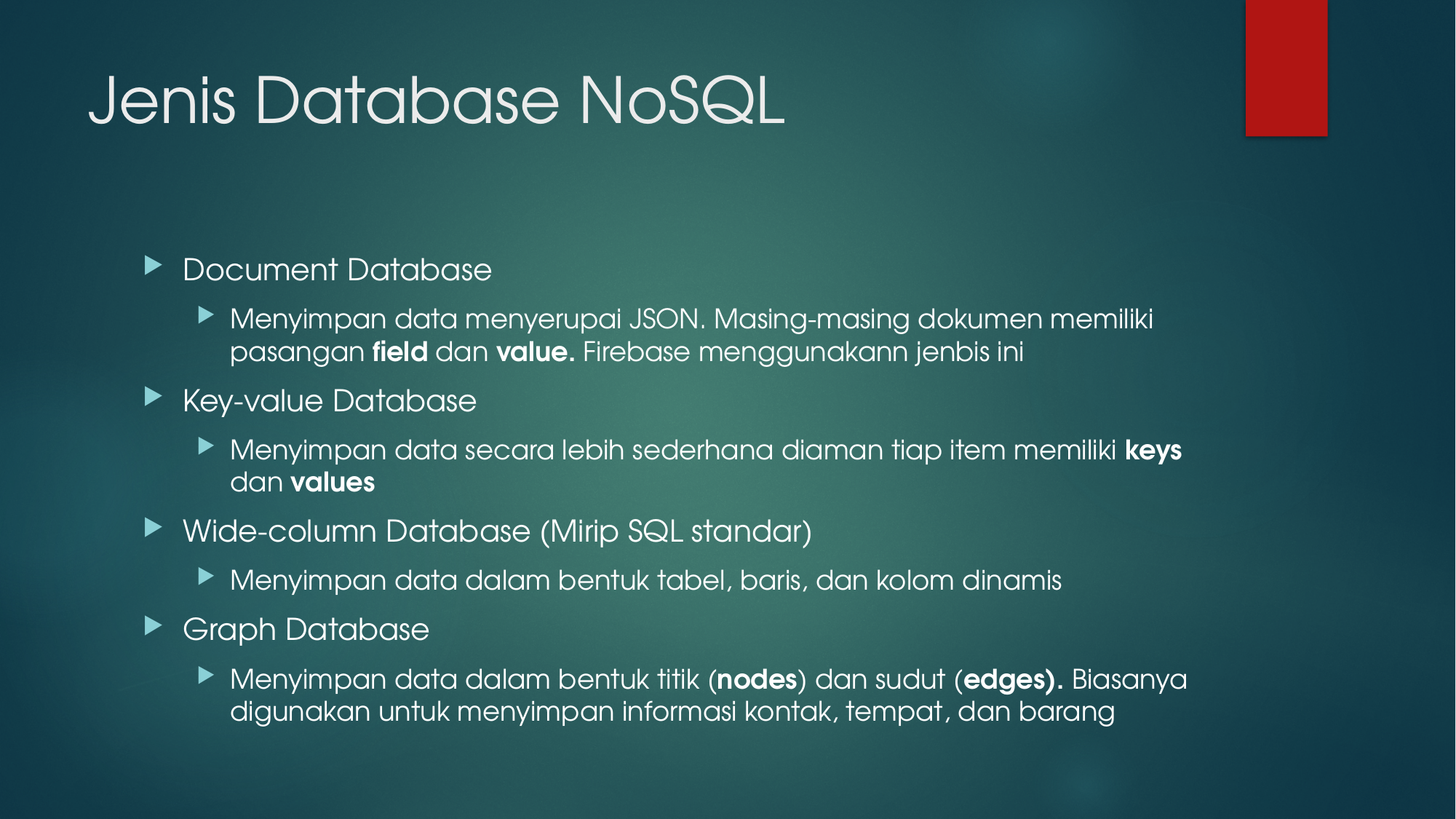

# Jenis Database NoSQL
Document Database
Menyimpan data menyerupai JSON. Masing-masing dokumen memiliki pasangan field dan value. Firebase menggunakann jenbis ini
Key-value Database
Menyimpan data secara lebih sederhana diaman tiap item memiliki keys dan values
Wide-column Database (Mirip SQL standar)
Menyimpan data dalam bentuk tabel, baris, dan kolom dinamis
Graph Database
Menyimpan data dalam bentuk titik (nodes) dan sudut (edges). Biasanya digunakan untuk menyimpan informasi kontak, tempat, dan barang